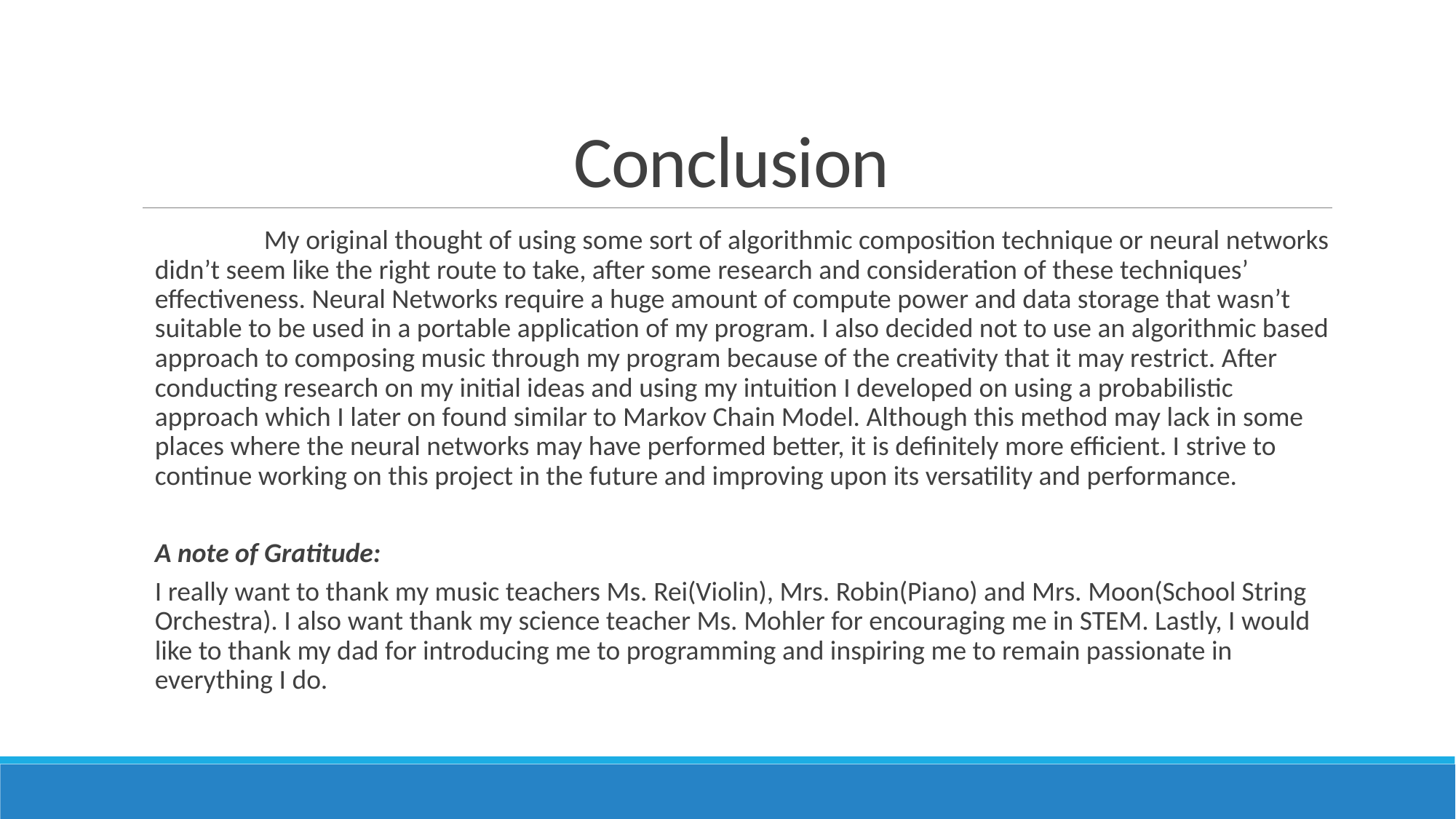

# Conclusion
	My original thought of using some sort of algorithmic composition technique or neural networks didn’t seem like the right route to take, after some research and consideration of these techniques’ effectiveness. Neural Networks require a huge amount of compute power and data storage that wasn’t suitable to be used in a portable application of my program. I also decided not to use an algorithmic based approach to composing music through my program because of the creativity that it may restrict. After conducting research on my initial ideas and using my intuition I developed on using a probabilistic approach which I later on found similar to Markov Chain Model. Although this method may lack in some places where the neural networks may have performed better, it is definitely more efficient. I strive to continue working on this project in the future and improving upon its versatility and performance.

A note of Gratitude:
I really want to thank my music teachers Ms. Rei(Violin), Mrs. Robin(Piano) and Mrs. Moon(School String Orchestra). I also want thank my science teacher Ms. Mohler for encouraging me in STEM. Lastly, I would like to thank my dad for introducing me to programming and inspiring me to remain passionate in everything I do.